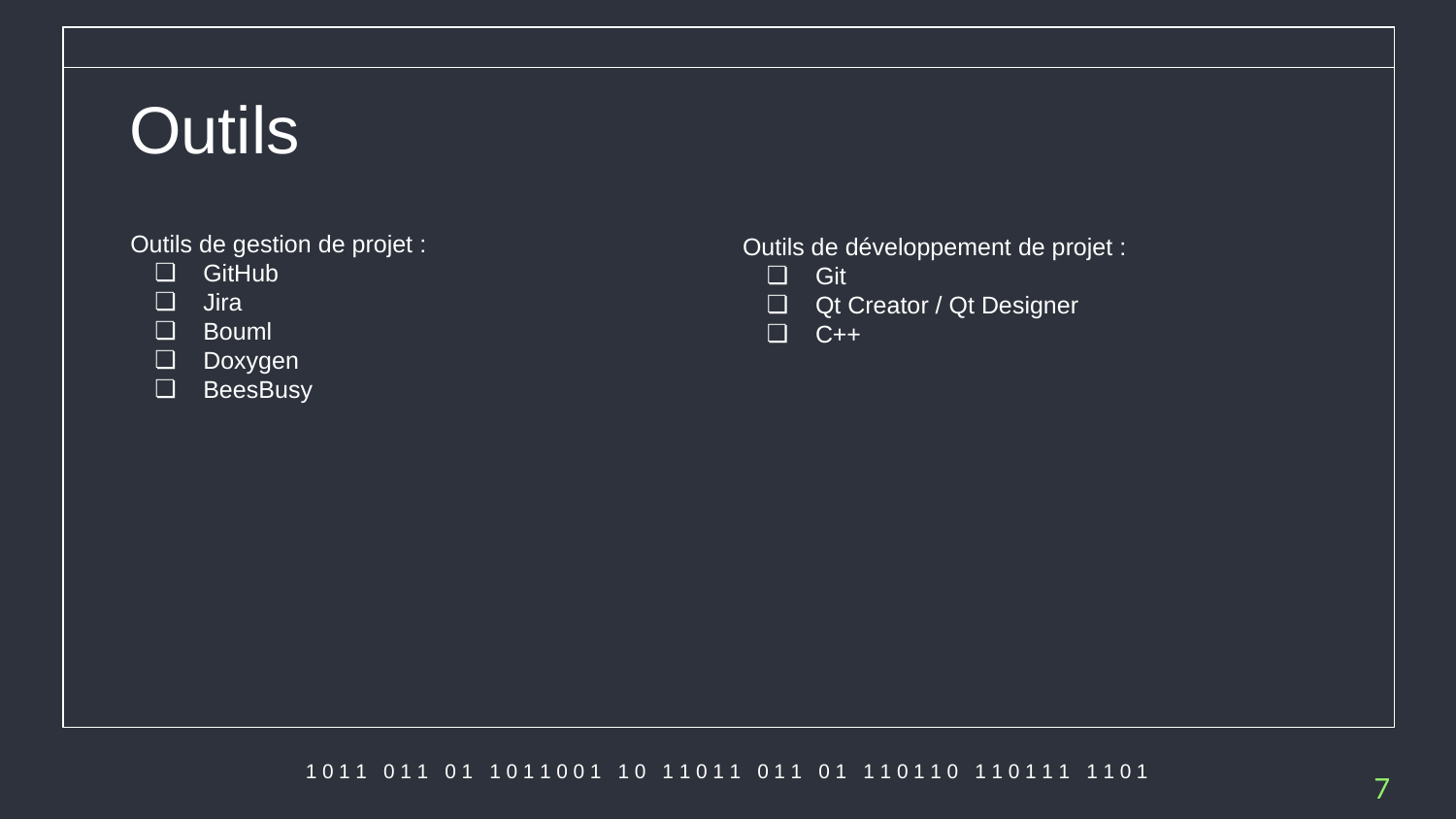

# Outils
Outils de gestion de projet :
GitHub
Jira
Bouml
Doxygen
BeesBusy

Outils de développement de projet :
Git
Qt Creator / Qt Designer
C++
7